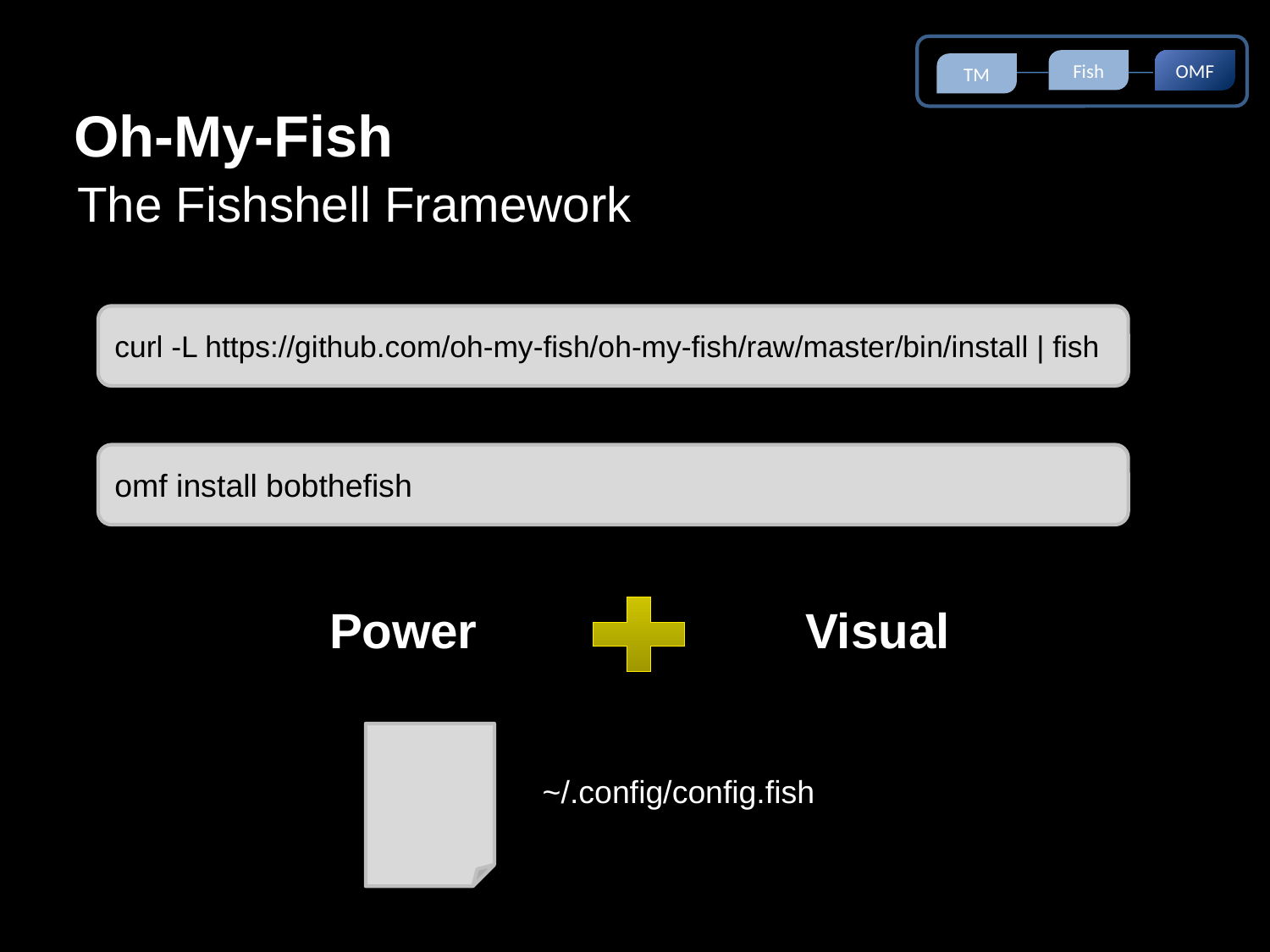

Fish
OMF
TM

Oh-My-Fish

The Fishshell Framework
curl -L https://github.com/oh-my-fish/oh-my-fish/raw/master/bin/install | fish
omf install bobthefish

Power
Visual

~/.config/config.fish